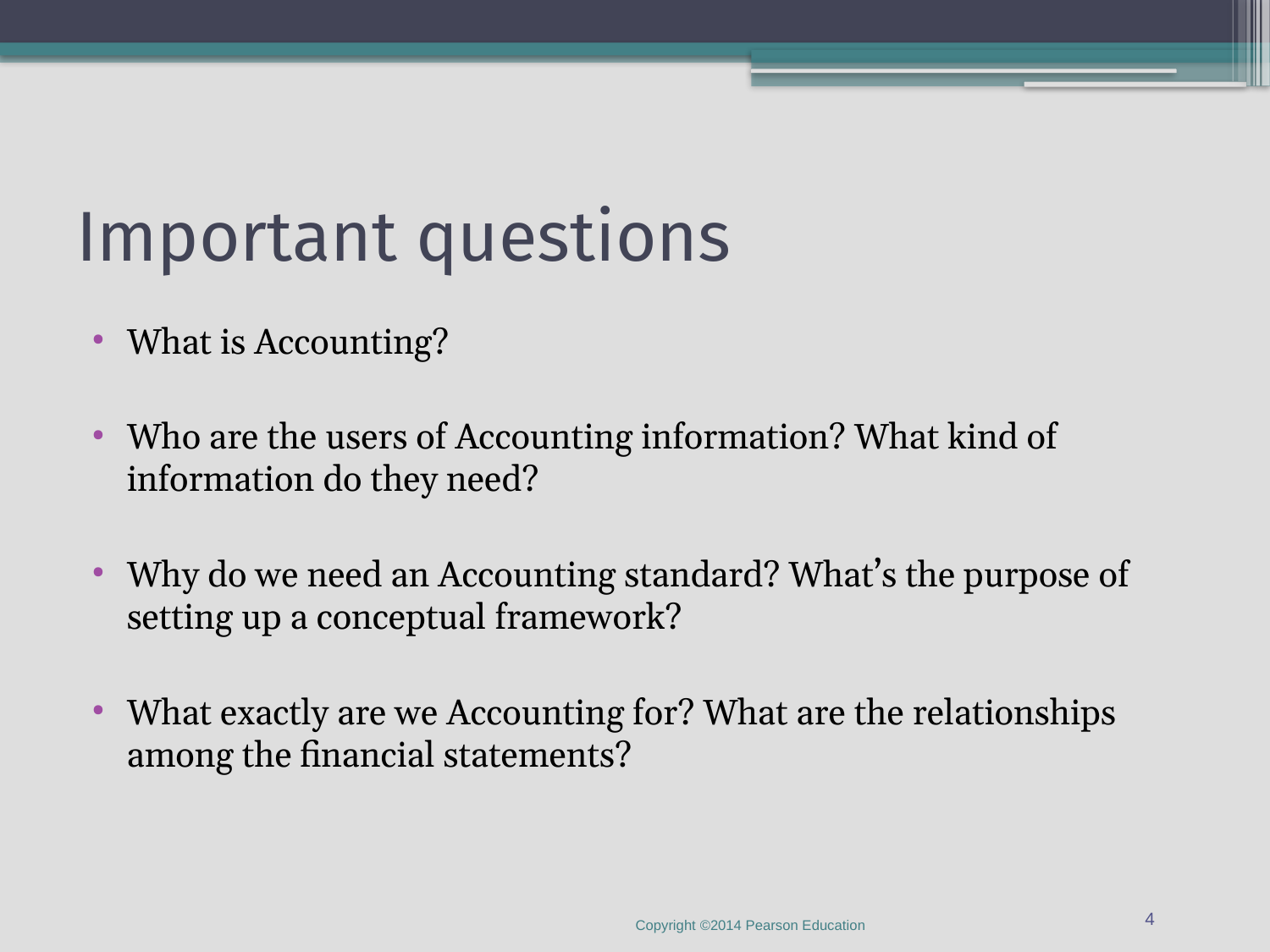

# Important questions
What is Accounting?

Who are the users of Accounting information? What kind of information do they need?

Why do we need an Accounting standard? What’s the purpose of setting up a conceptual framework?

What exactly are we Accounting for? What are the relationships among the financial statements?
4
Copyright ©2014 Pearson Education